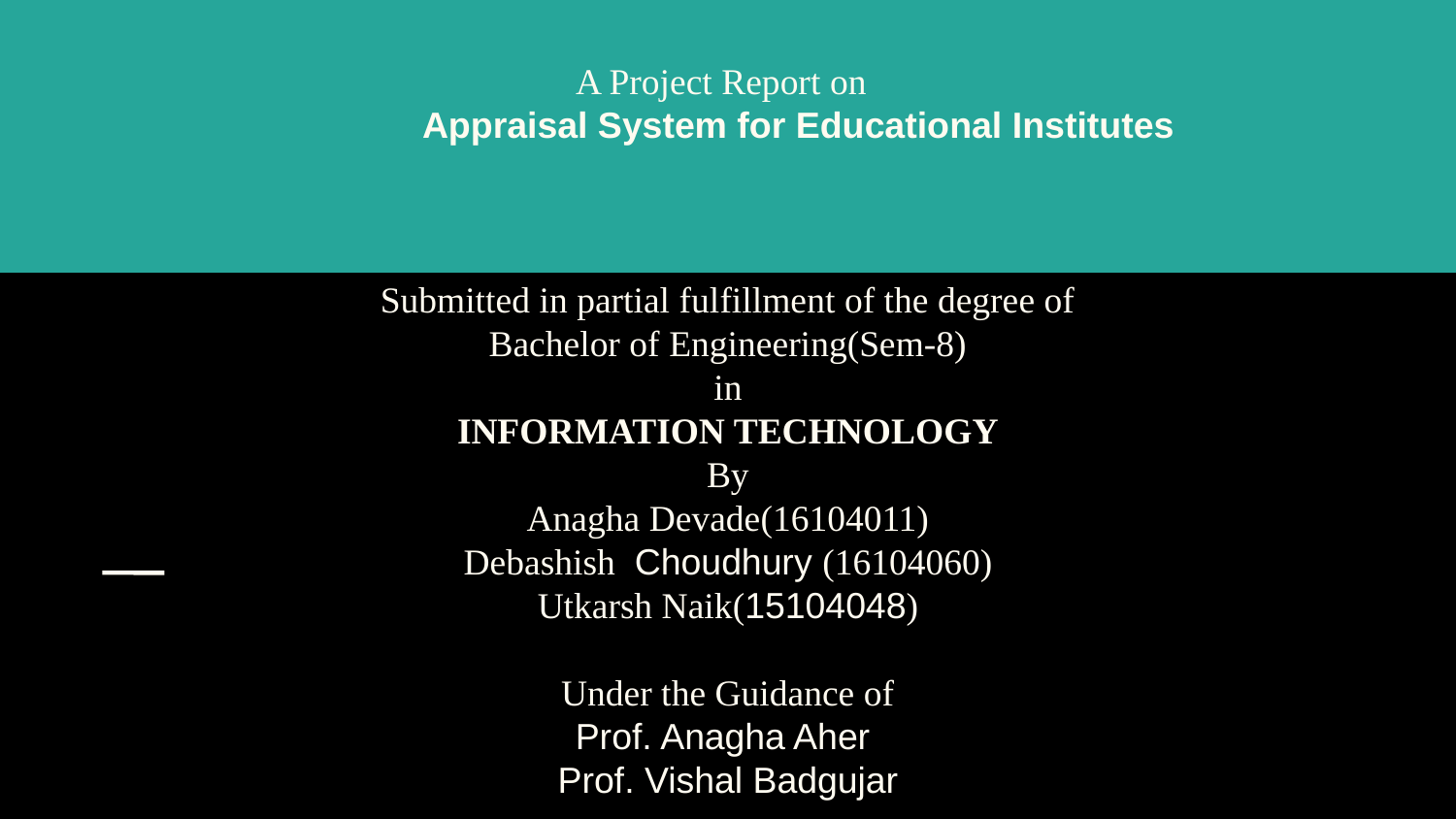

A Project Report on
                                Appraisal System for Educational Institutes

Submitted in partial fulfillment of the degree of
Bachelor of Engineering(Sem-8)
in
INFORMATION TECHNOLOGY
By
Anagha Devade(16104011)
Debashish  Choudhury (16104060)
Utkarsh Naik(15104048)
Under the Guidance of
Prof. Anagha Aher
Prof. Vishal Badgujar